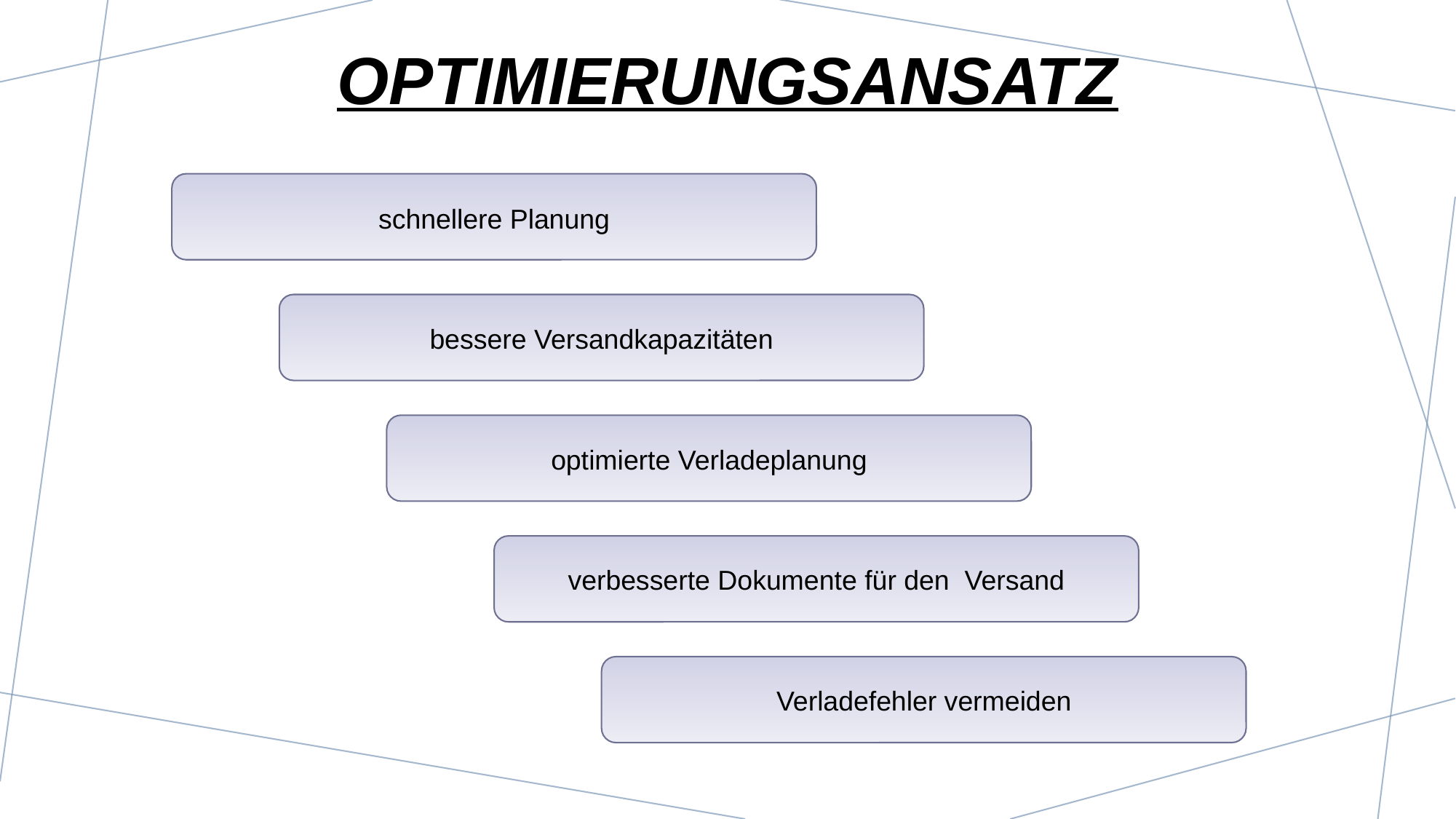

# Optimierungsansatz
schnellere Planung
bessere Versandkapazitäten
optimierte Verladeplanung

verbesserte Dokumente für den  Versand

Verladefehler vermeiden